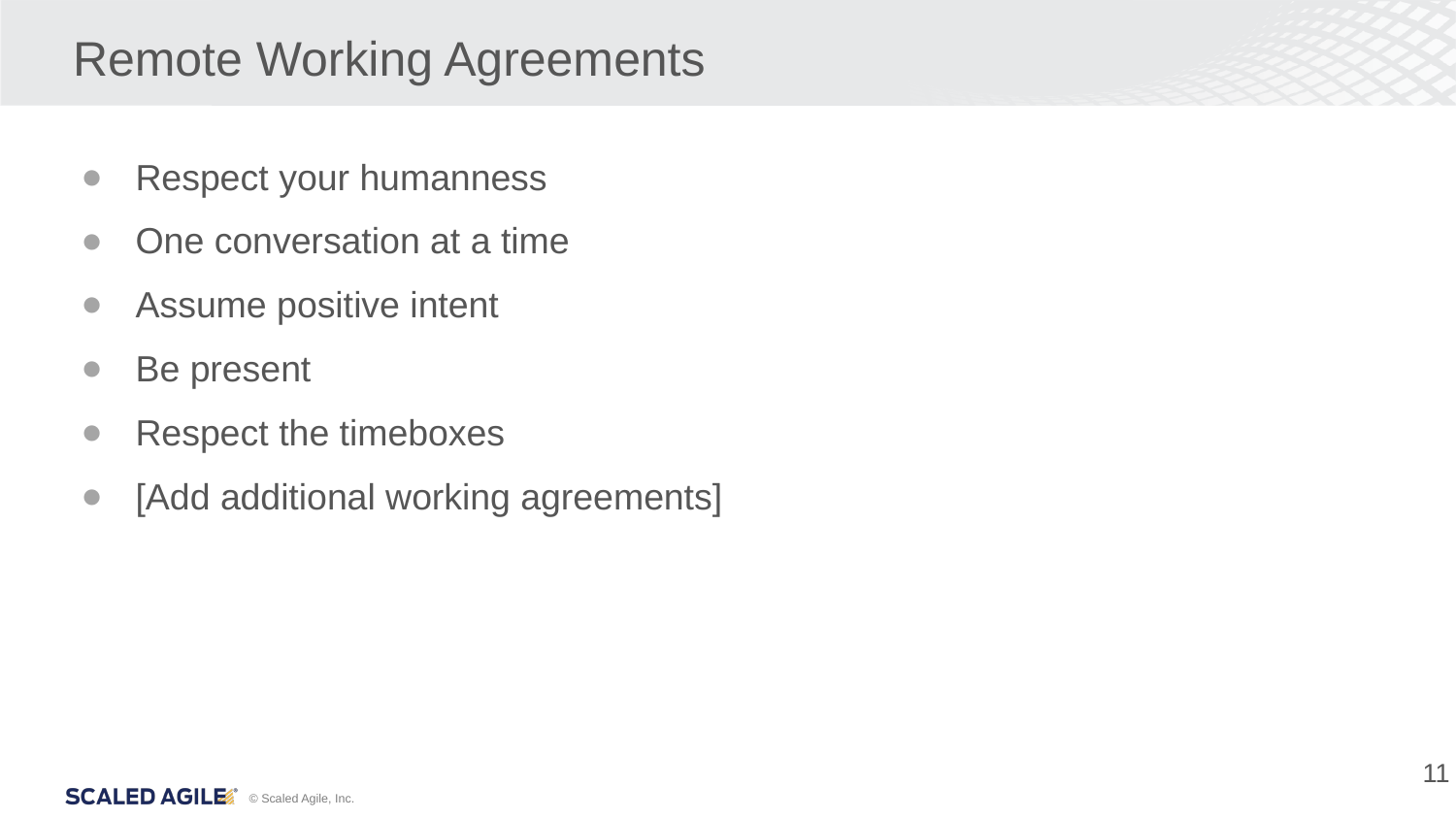

# Remote Working Agreements
Respect your humanness
One conversation at a time
Assume positive intent
Be present
Respect the timeboxes
[Add additional working agreements]

11